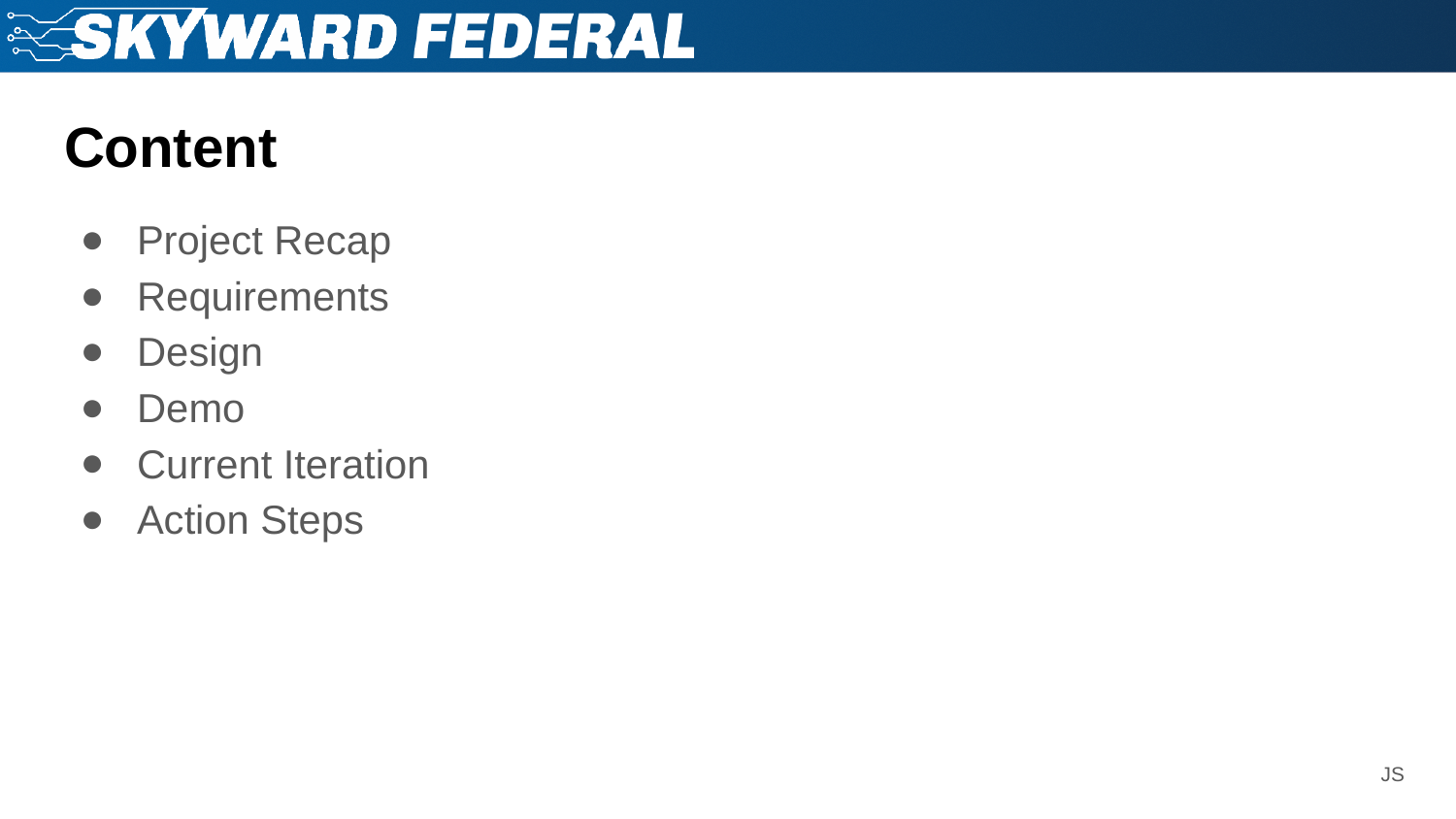

# Content
Project Recap
Requirements
Design
Demo
Current Iteration
Action Steps
JS